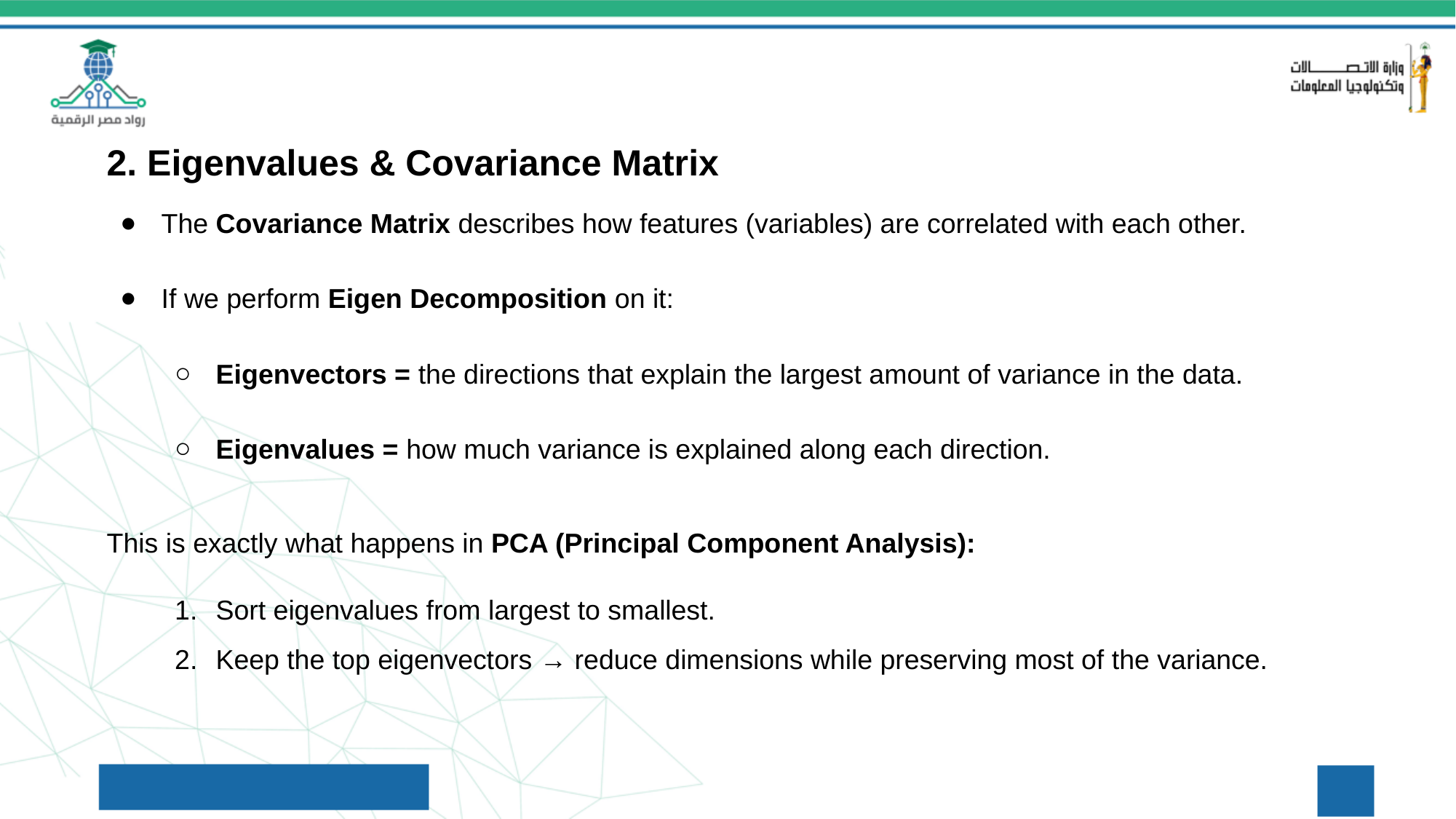

2. Eigenvalues & Covariance Matrix
The Covariance Matrix describes how features (variables) are correlated with each other.
If we perform Eigen Decomposition on it:
Eigenvectors = the directions that explain the largest amount of variance in the data.
Eigenvalues = how much variance is explained along each direction.
This is exactly what happens in PCA (Principal Component Analysis):
Sort eigenvalues from largest to smallest.
Keep the top eigenvectors → reduce dimensions while preserving most of the variance.